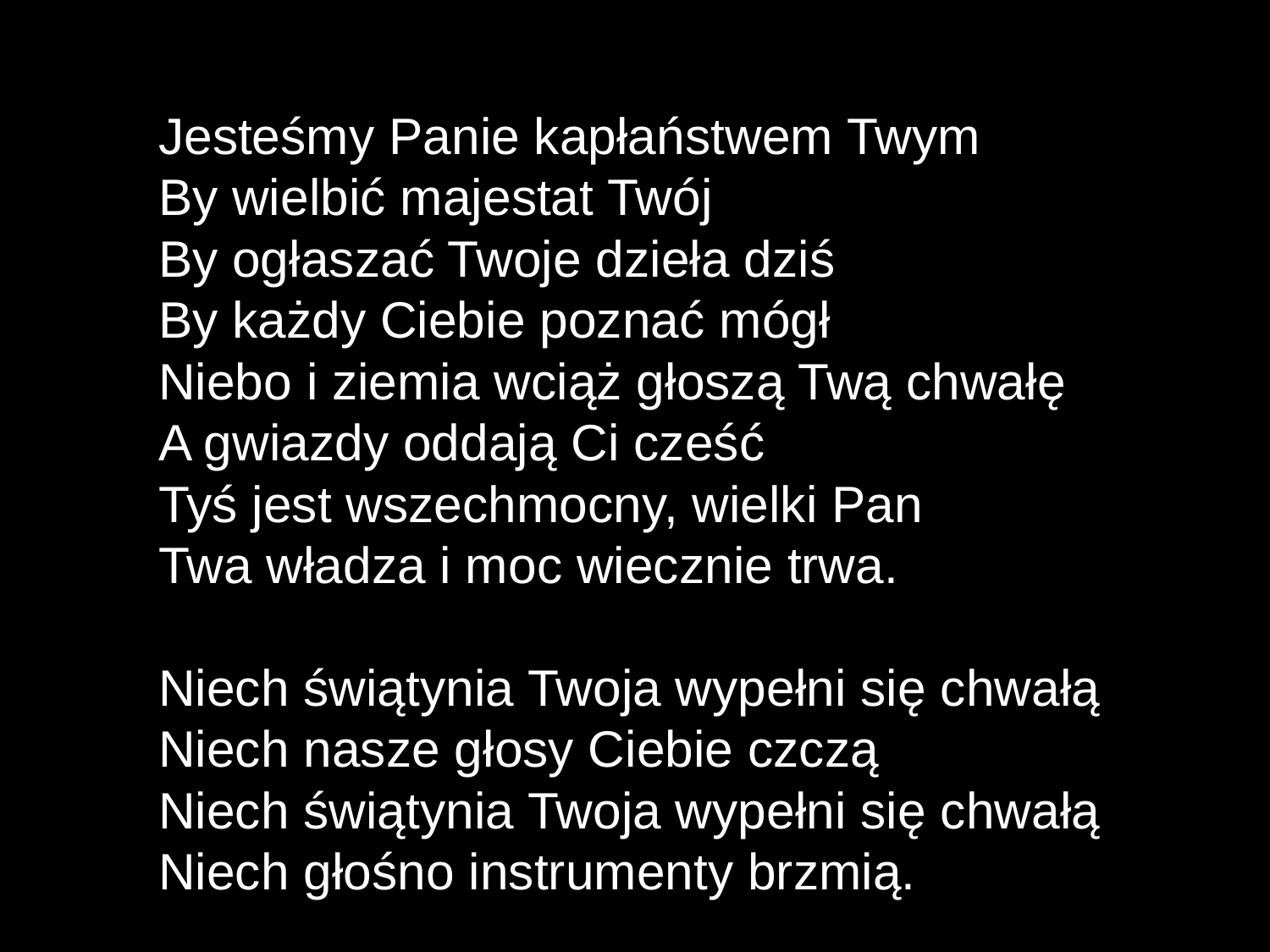

Jesteśmy Panie kapłaństwem Twym
By wielbić majestat Twój
By ogłaszać Twoje dzieła dziś
By każdy Ciebie poznać mógł
Niebo i ziemia wciąż głoszą Twą chwałę
A gwiazdy oddają Ci cześć
Tyś jest wszechmocny, wielki Pan
Twa władza i moc wiecznie trwa.

Niech świątynia Twoja wypełni się chwałą
Niech nasze głosy Ciebie czczą
Niech świątynia Twoja wypełni się chwałą
Niech głośno instrumenty brzmią.